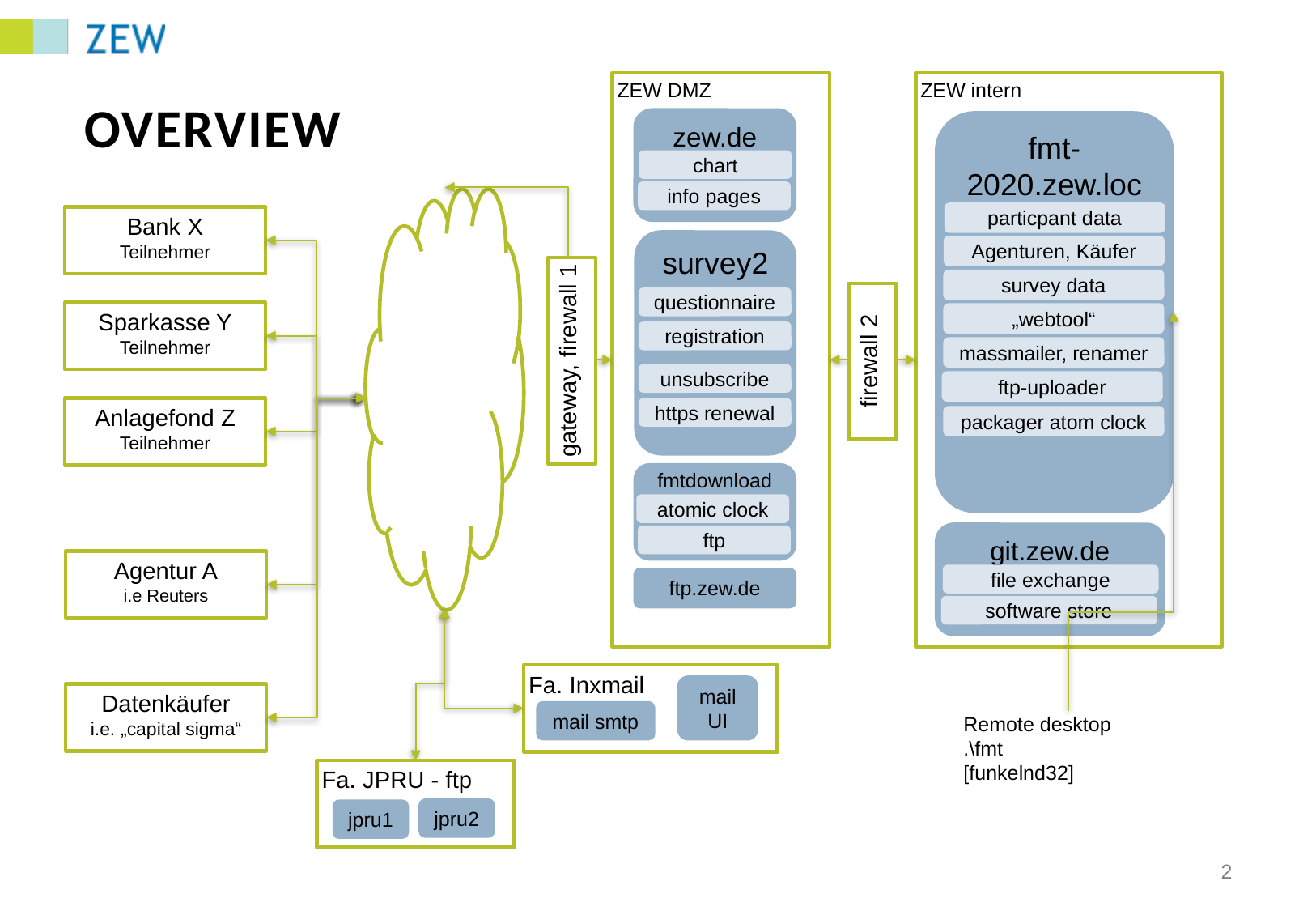

ZEW DMZ

gateway, firewall 1
ZEW intern
firewall 2
# Overview
zew.de
chart
info pages
fmt-2020.zew.local
particpant data
Agenturen, Käufer
survey data
„webtool“
massmailer, renamer
ftp-uploader
packager atom clock
Bank X
Teilnehmer
Sparkasse Y
Teilnehmer
Anlagefond Z
Teilnehmer
survey2
questionnaire
registration
unsubscribe
https renewal
Remote desktop
.\fmt
[funkelnd32]
Agentur A
i.e Reuters
Datenkäufer
i.e. „capital sigma“
fmtdownload
atomic clock
ftp
ftp.zew.de
git.zew.de
file exchange
software store
Fa. Inxmail
mail UI
mail smtp
Fa. JPRU - ftp
jpru2
jpru1
2